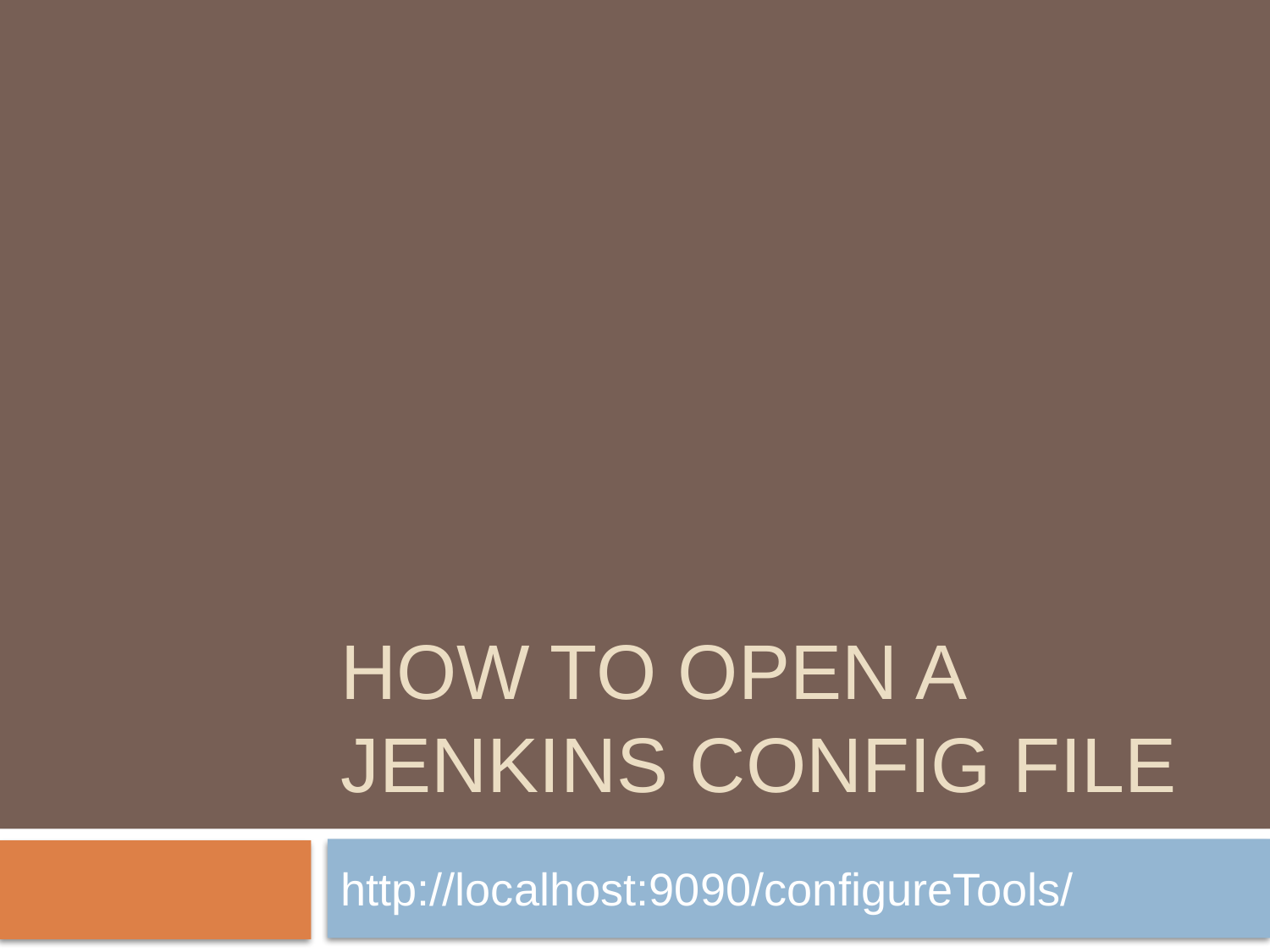

# How to open a jenkins config file
http://localhost:9090/configureTools/